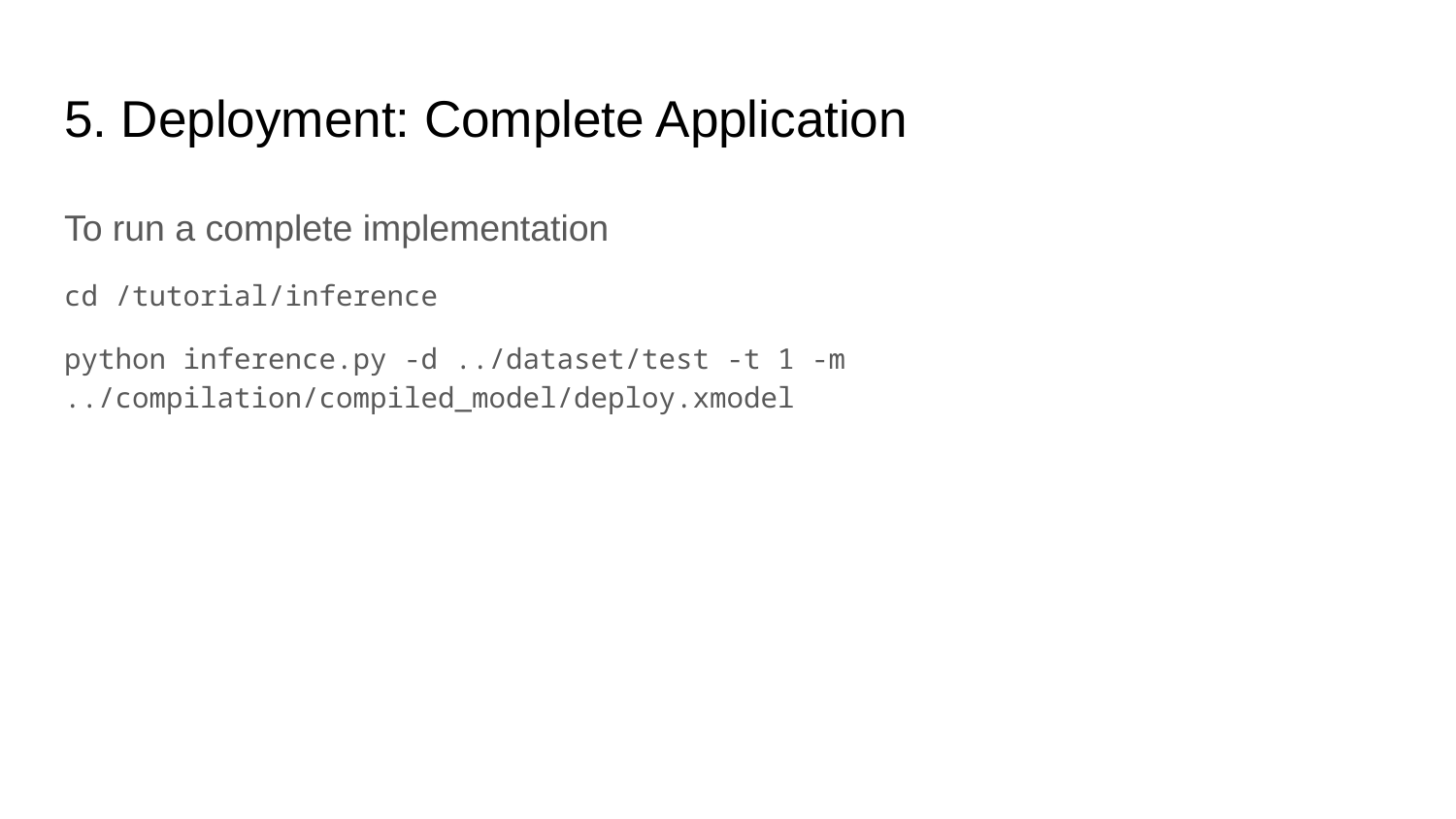

# 5. Deployment: Complete Application
To run a complete implementation
cd /tutorial/inference
python inference.py -d ../dataset/test -t 1 -m ../compilation/compiled_model/deploy.xmodel